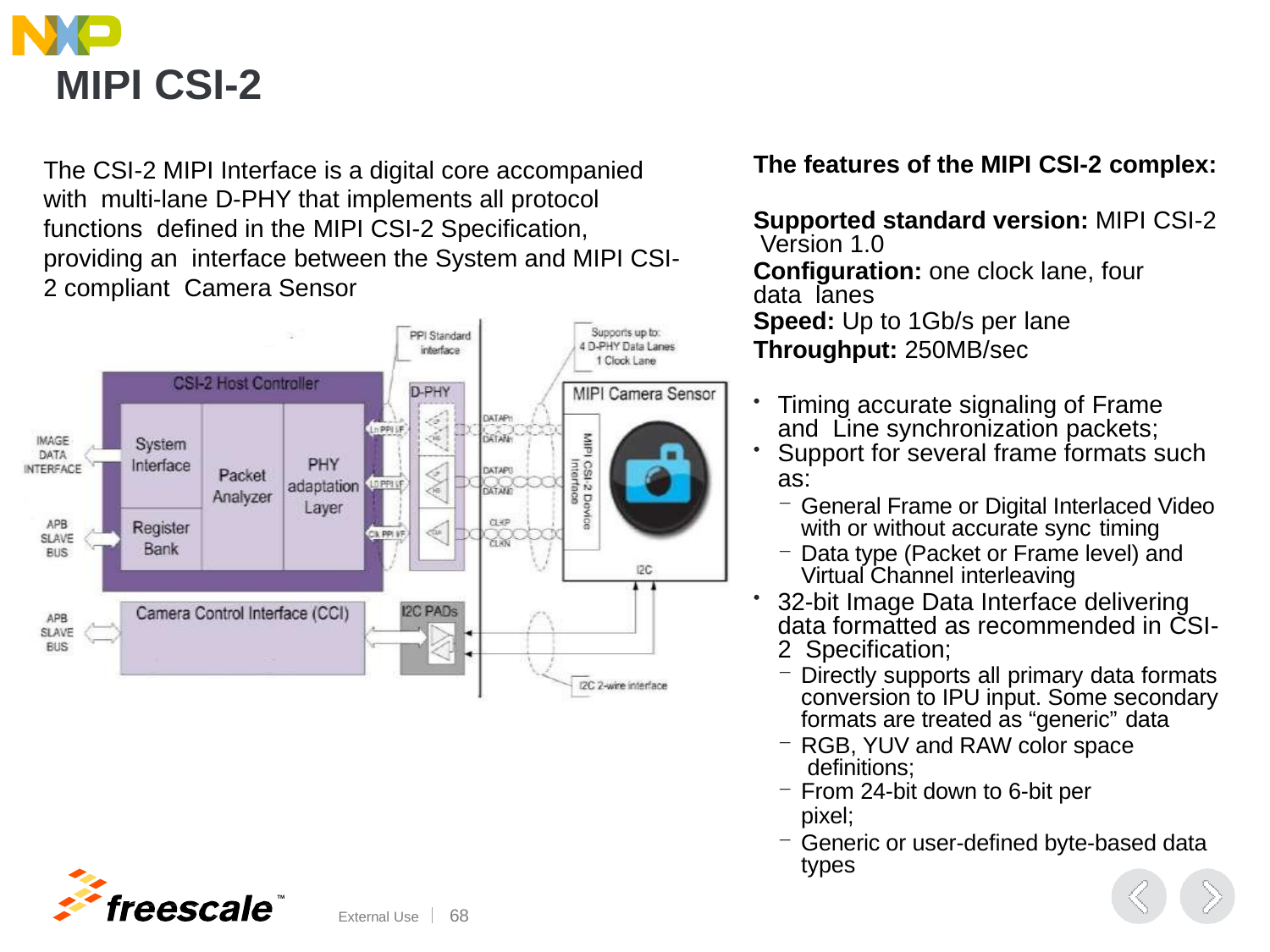

# MIPI CSI-2
The features of the MIPI CSI-2 complex:

Supported standard version: MIPI CSI-2  Version 1.0
Configuration: one clock lane, four data  lanes
Speed: Up to 1Gb/s per lane
Throughput: 250MB/sec

Timing accurate signaling of Frame and  Line synchronization packets;
Support for several frame formats such
as:
General Frame or Digital Interlaced Video  with or without accurate sync timing
Data type (Packet or Frame level) and  Virtual Channel interleaving
32-bit Image Data Interface delivering  data formatted as recommended in CSI-2  Specification;
Directly supports all primary data formats  conversion to IPU input. Some secondary  formats are treated as “generic” data
RGB, YUV and RAW color space  definitions;
From 24-bit down to 6-bit per pixel;
Generic or user-defined byte-based data  types
The CSI-2 MIPI Interface is a digital core accompanied with  multi-lane D-PHY that implements all protocol functions  defined in the MIPI CSI-2 Specification, providing an  interface between the System and MIPI CSI-2 compliant  Camera Sensor

TM
External Use	68